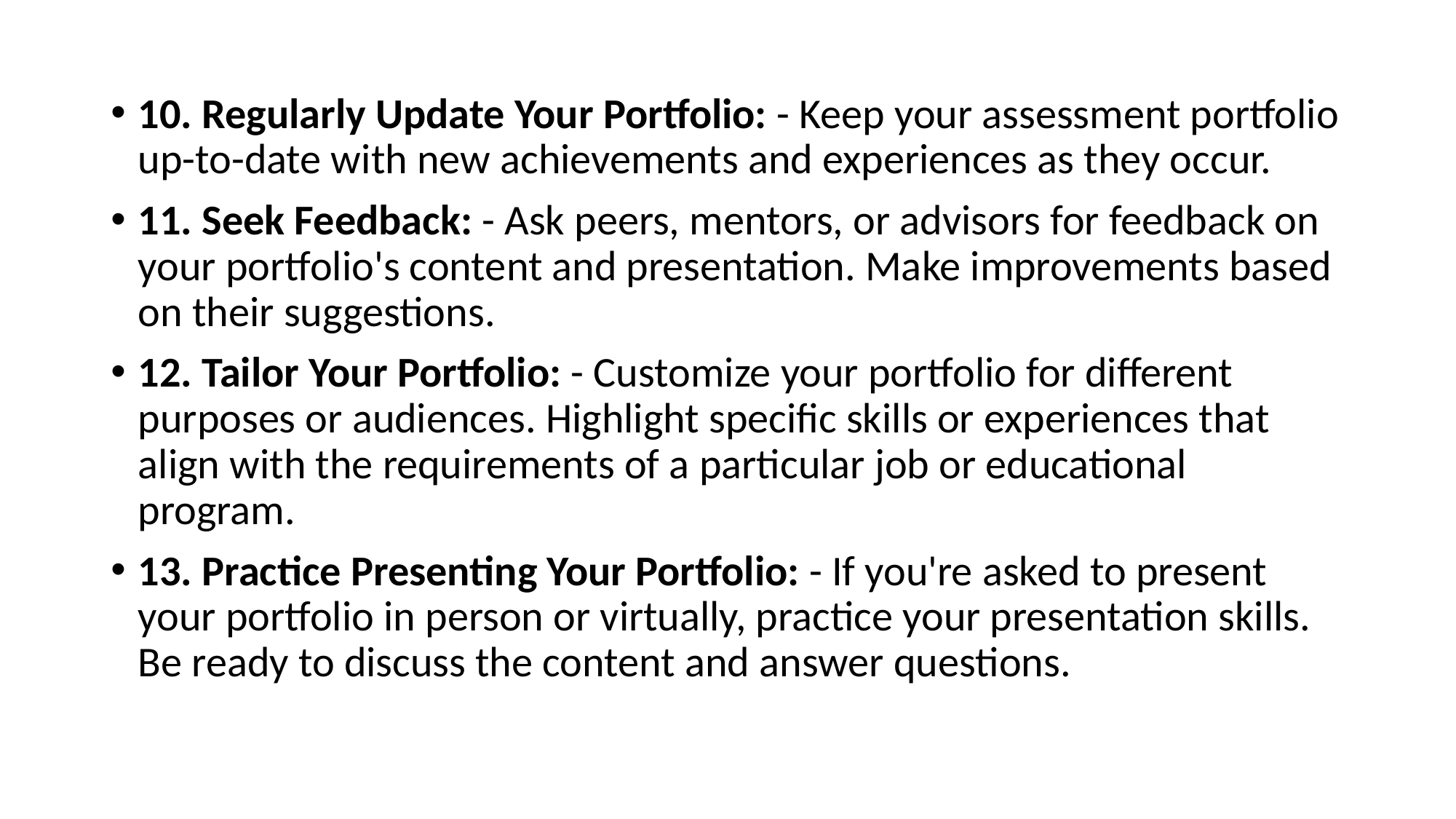

10. Regularly Update Your Portfolio: - Keep your assessment portfolio up-to-date with new achievements and experiences as they occur.
11. Seek Feedback: - Ask peers, mentors, or advisors for feedback on your portfolio's content and presentation. Make improvements based on their suggestions.
12. Tailor Your Portfolio: - Customize your portfolio for different purposes or audiences. Highlight specific skills or experiences that align with the requirements of a particular job or educational program.
13. Practice Presenting Your Portfolio: - If you're asked to present your portfolio in person or virtually, practice your presentation skills. Be ready to discuss the content and answer questions.